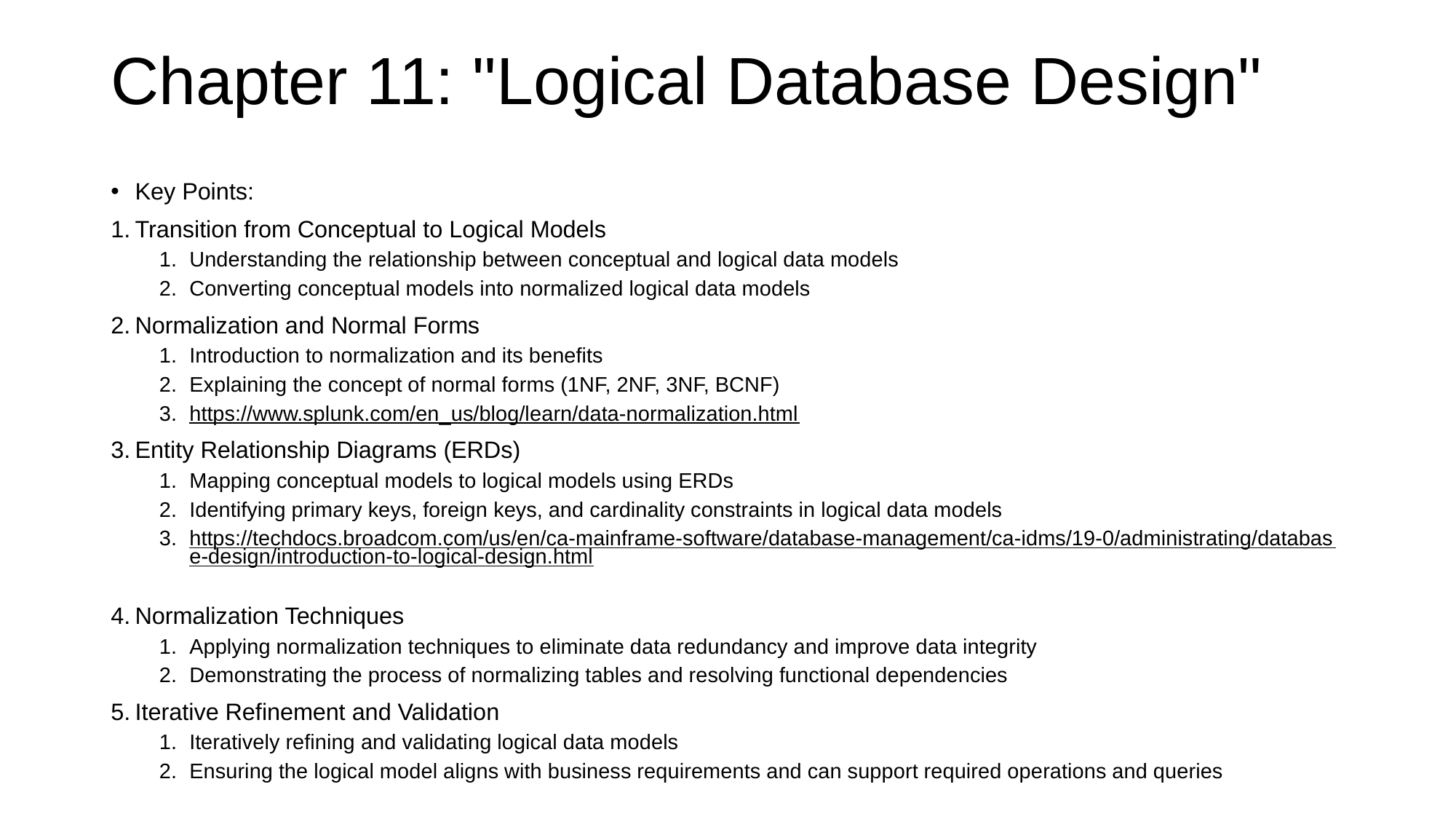

# Chapter 11: "Logical Database Design"
Key Points:
Transition from Conceptual to Logical Models
Understanding the relationship between conceptual and logical data models
Converting conceptual models into normalized logical data models
Normalization and Normal Forms
Introduction to normalization and its benefits
Explaining the concept of normal forms (1NF, 2NF, 3NF, BCNF)
https://www.splunk.com/en_us/blog/learn/data-normalization.html
Entity Relationship Diagrams (ERDs)
Mapping conceptual models to logical models using ERDs
Identifying primary keys, foreign keys, and cardinality constraints in logical data models
https://techdocs.broadcom.com/us/en/ca-mainframe-software/database-management/ca-idms/19-0/administrating/database-design/introduction-to-logical-design.html
Normalization Techniques
Applying normalization techniques to eliminate data redundancy and improve data integrity
Demonstrating the process of normalizing tables and resolving functional dependencies
Iterative Refinement and Validation
Iteratively refining and validating logical data models
Ensuring the logical model aligns with business requirements and can support required operations and queries